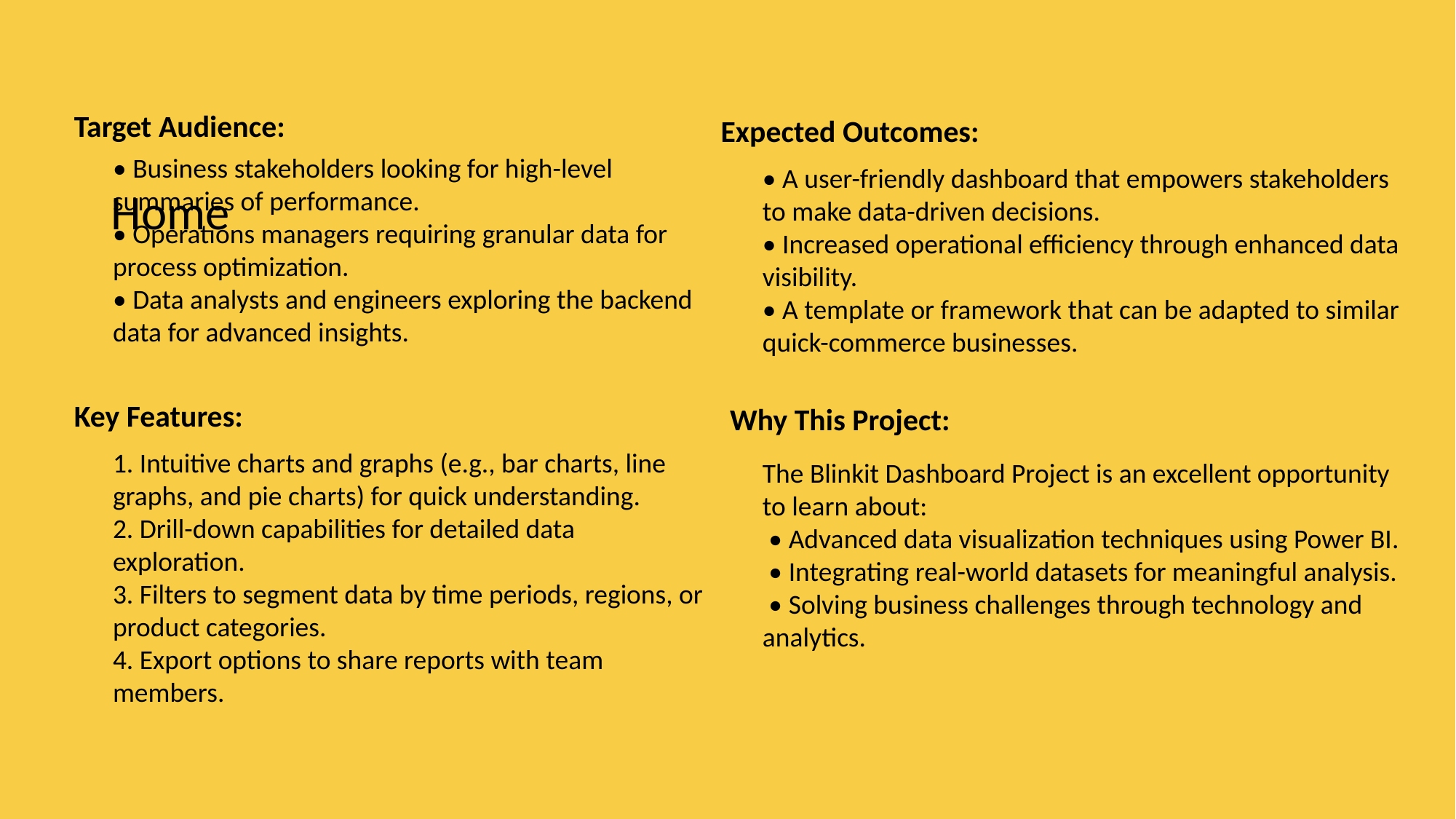

# Home
Target Audience:
Expected Outcomes:
• Business stakeholders looking for high-level summaries of performance.
• Operations managers requiring granular data for process optimization.
• Data analysts and engineers exploring the backend data for advanced insights.

1. Intuitive charts and graphs (e.g., bar charts, line graphs, and pie charts) for quick understanding.
2. Drill-down capabilities for detailed data exploration.
3. Filters to segment data by time periods, regions, or product categories.
4. Export options to share reports with team members.

• A user-friendly dashboard that empowers stakeholders to make data-driven decisions.
• Increased operational efficiency through enhanced data visibility.
• A template or framework that can be adapted to similar quick-commerce businesses.

The Blinkit Dashboard Project is an excellent opportunity to learn about:
 • Advanced data visualization techniques using Power BI.
 • Integrating real-world datasets for meaningful analysis.
 • Solving business challenges through technology and  analytics.
Key Features:
Why This Project: